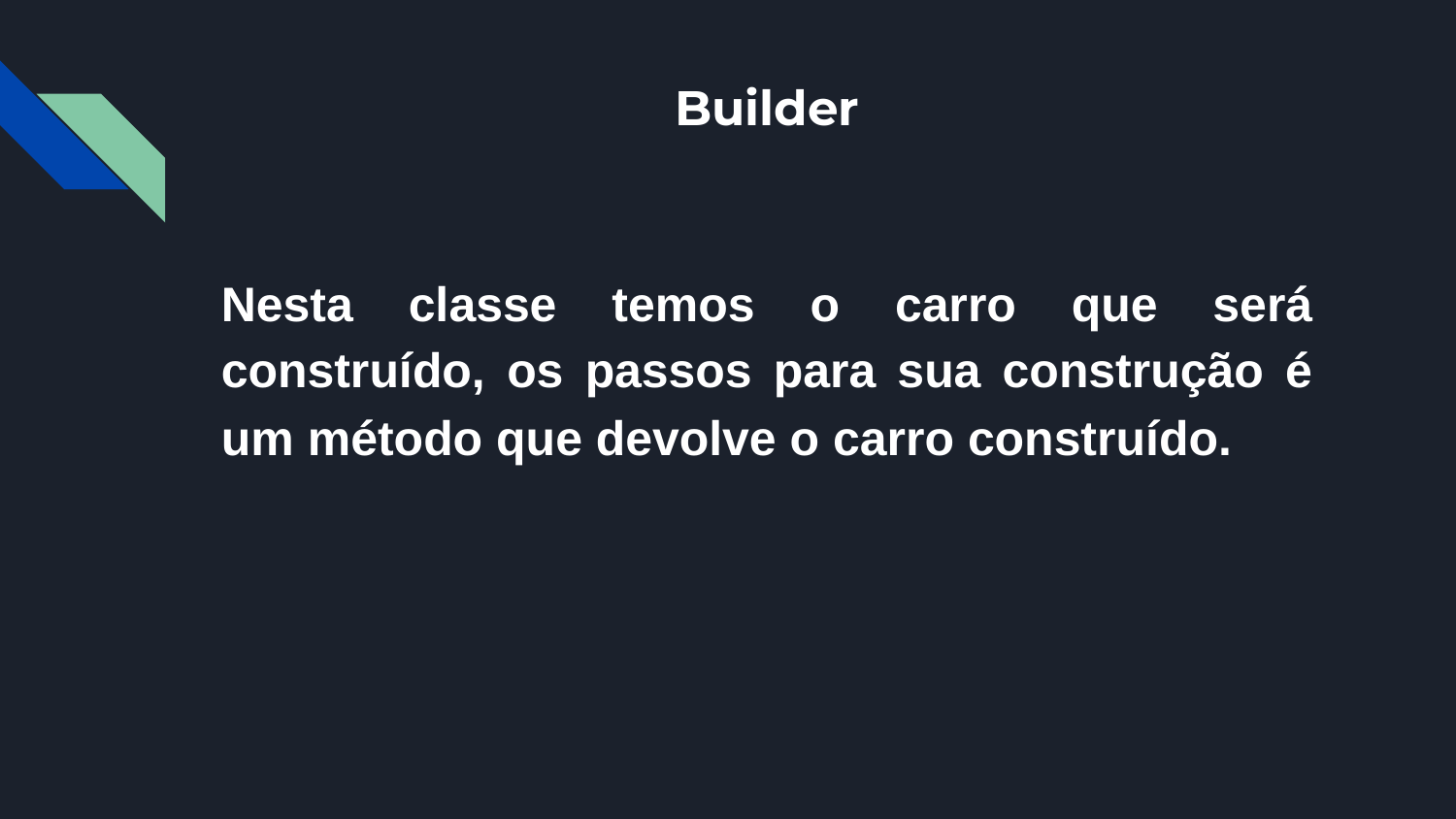

# Builder

Nesta classe temos o carro que será construído, os passos para sua construção é um método que devolve o carro construído.